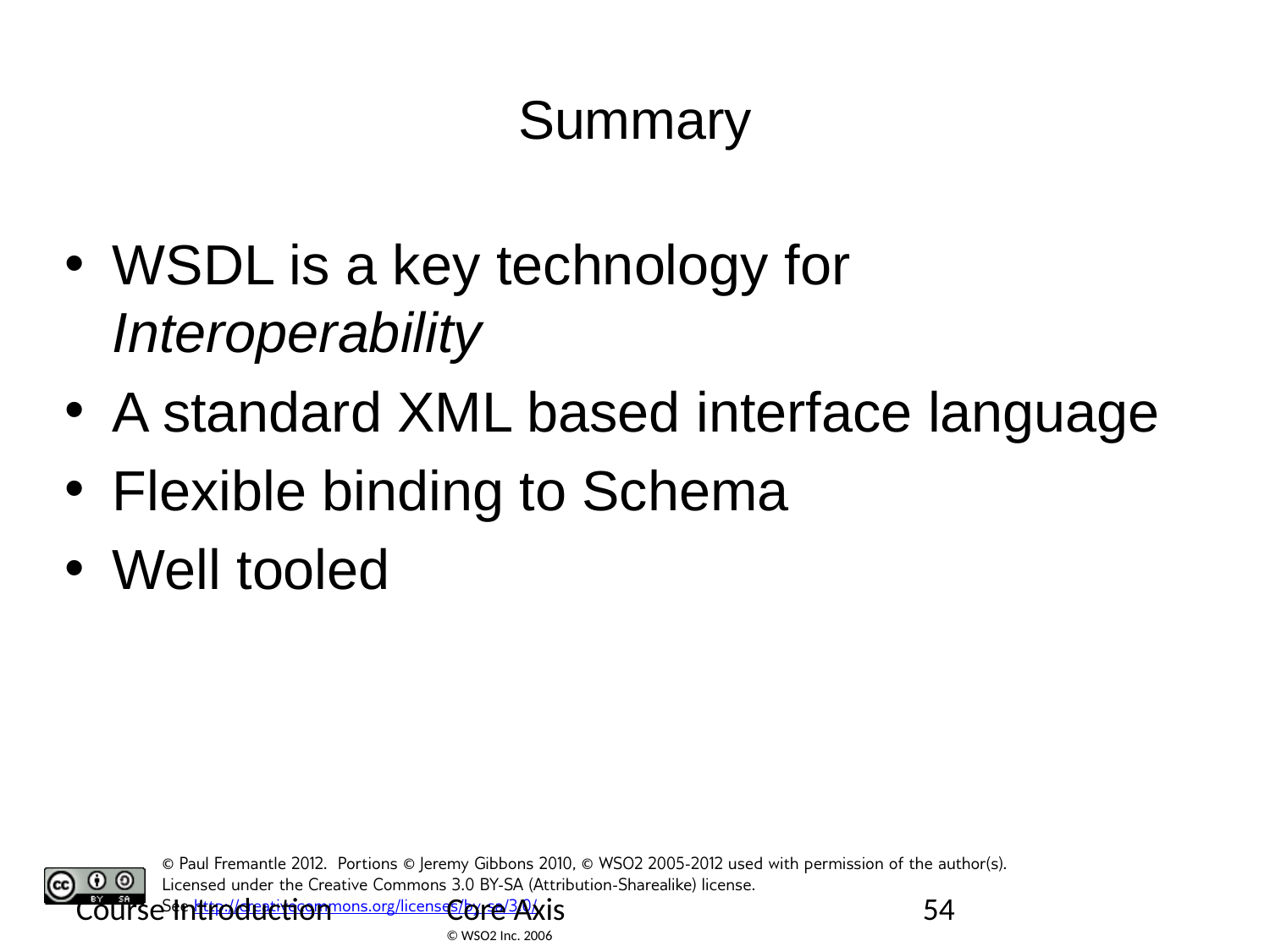

# Summary
WSDL is a key technology for Interoperability
A standard XML based interface language
Flexible binding to Schema
Well tooled

Course Introduction
Core Axis
© WSO2 Inc. 2006
54